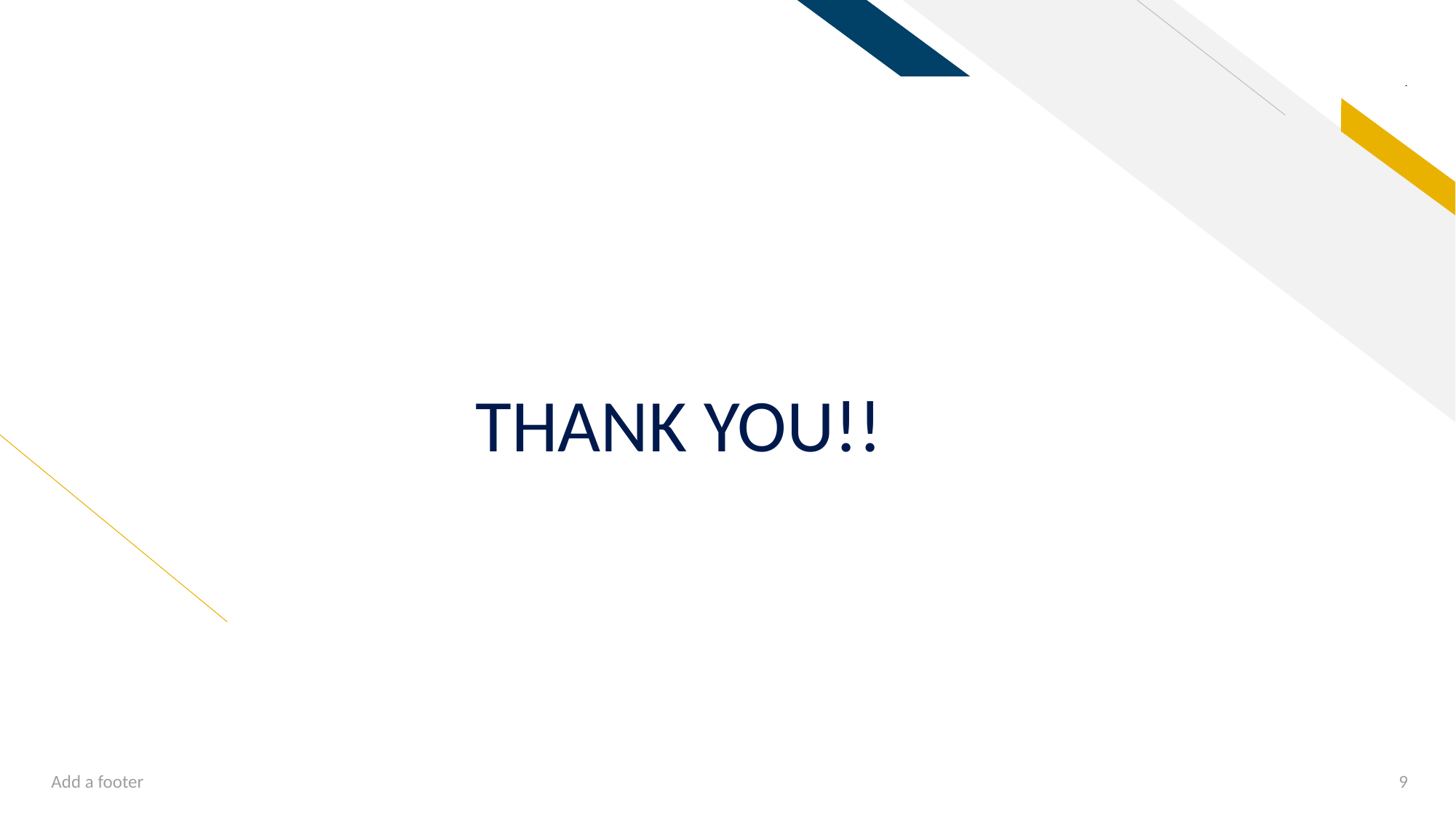

# THANK YOU!!
Add a footer
9